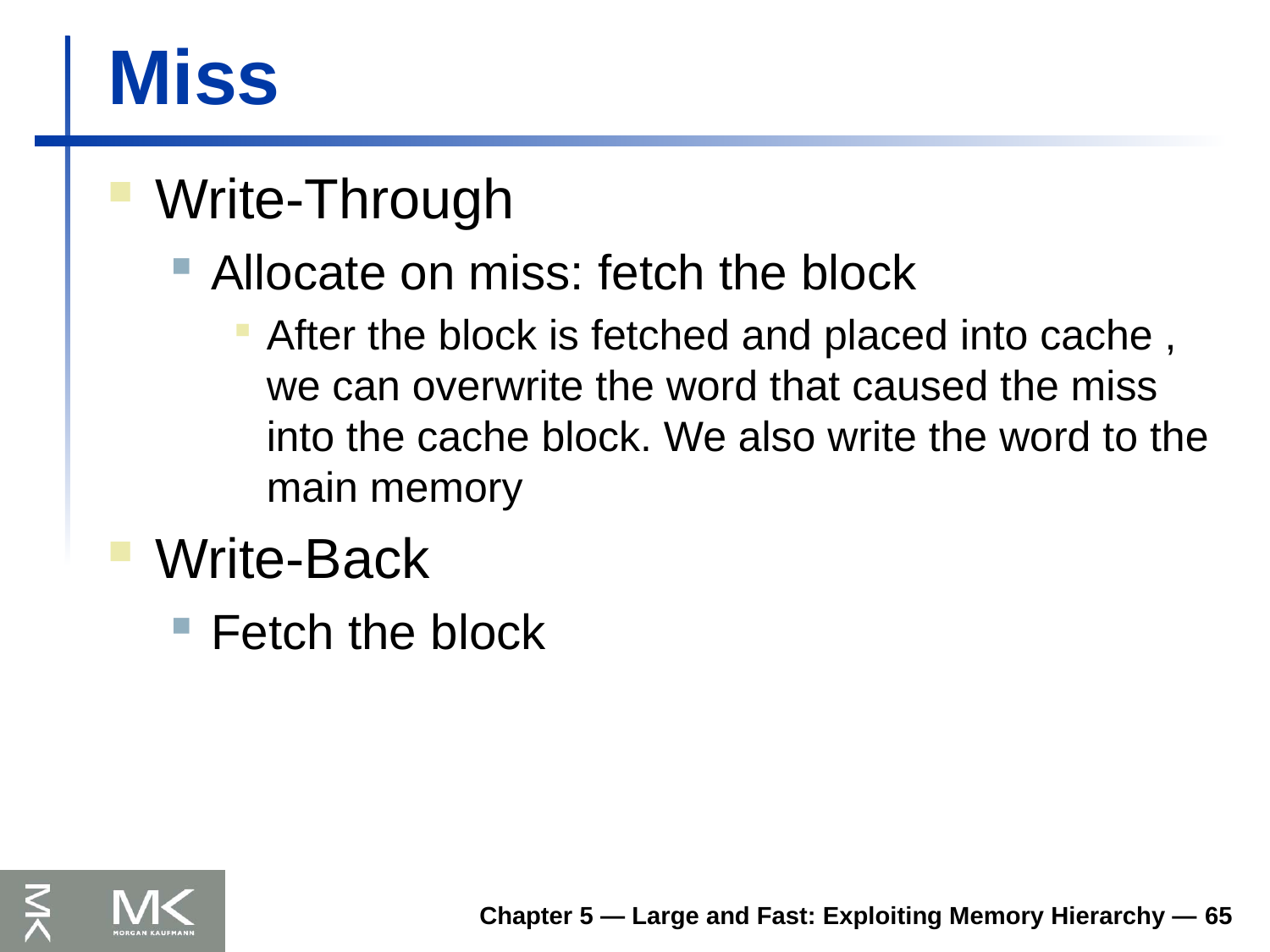

# Miss
Write-Through
Allocate on miss: fetch the block
After the block is fetched and placed into cache , we can overwrite the word that caused the miss into the cache block. We also write the word to the main memory
Write-Back
Fetch the block
Chapter 5 — Large and Fast: Exploiting Memory Hierarchy — 65